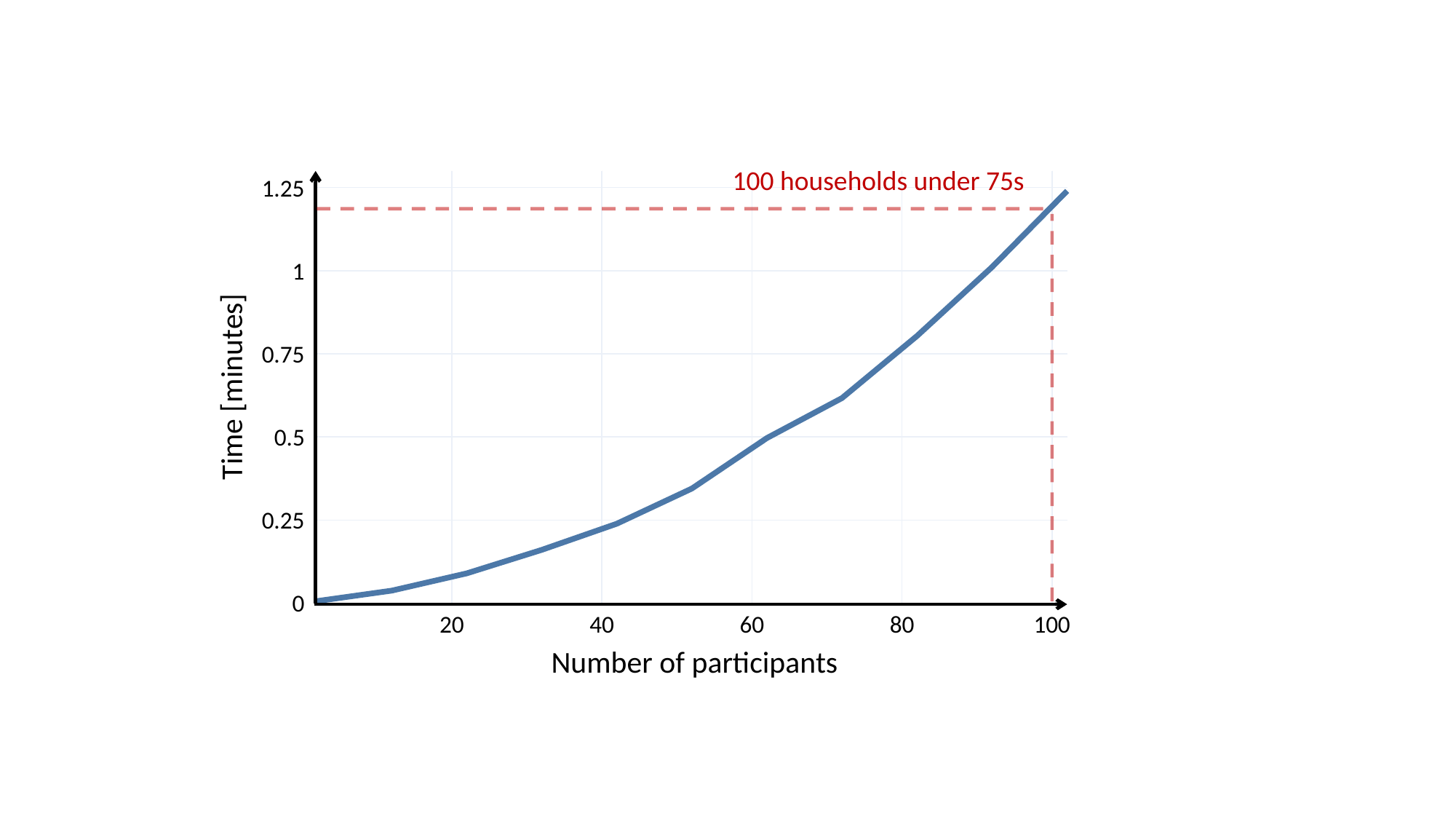

100 households under 75s
1.25
1
0.75
0.5
0.25
0

Time [minutes]
20
40
60
80
100

Number of participants